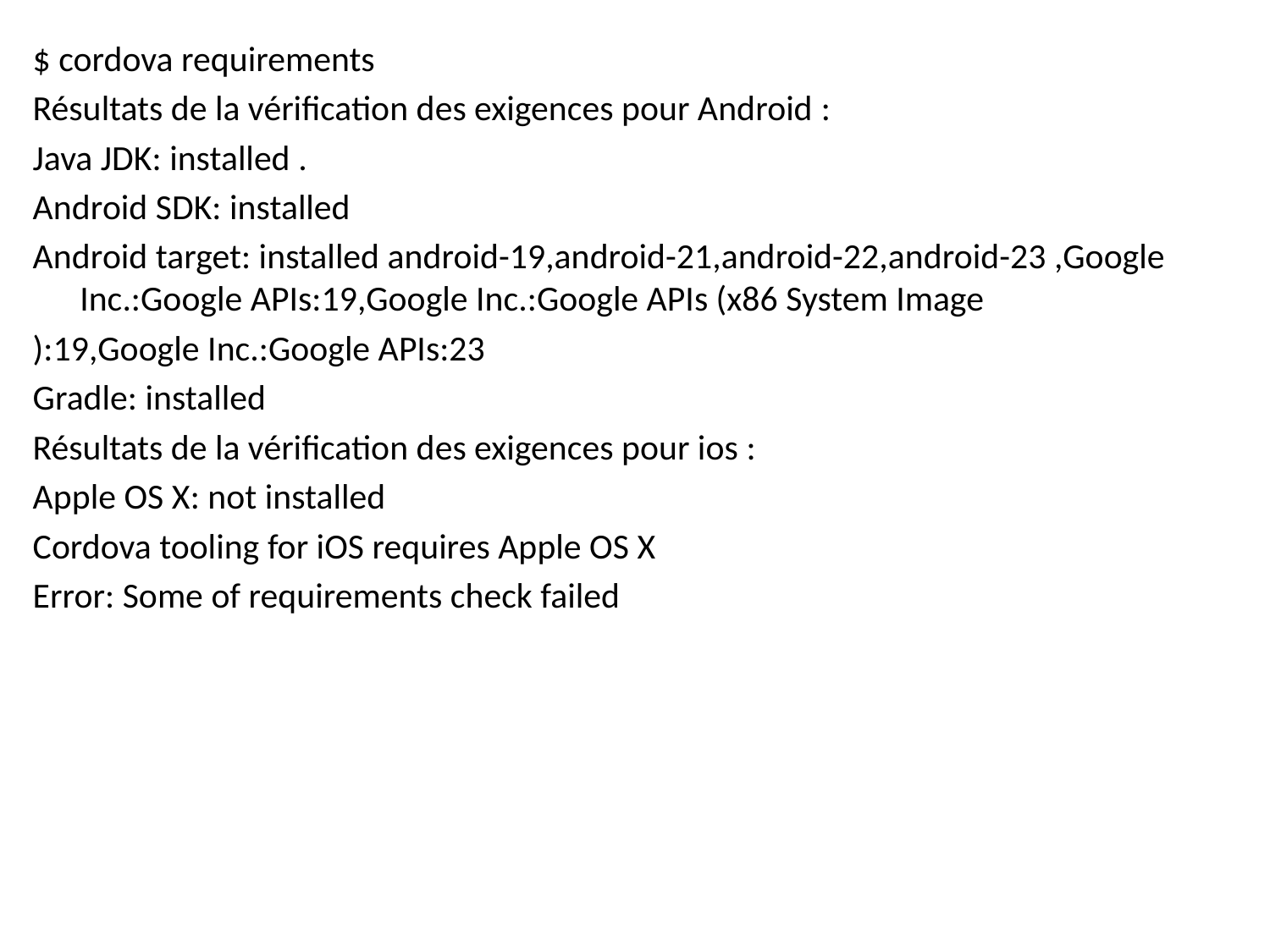

$ cordova requirements
Résultats de la vérification des exigences pour Android :
Java JDK: installed .
Android SDK: installed
Android target: installed android-19,android-21,android-22,android-23 ,Google Inc.:Google APIs:19,Google Inc.:Google APIs (x86 System Image
):19,Google Inc.:Google APIs:23
Gradle: installed
Résultats de la vérification des exigences pour ios :
Apple OS X: not installed
Cordova tooling for iOS requires Apple OS X
Error: Some of requirements check failed